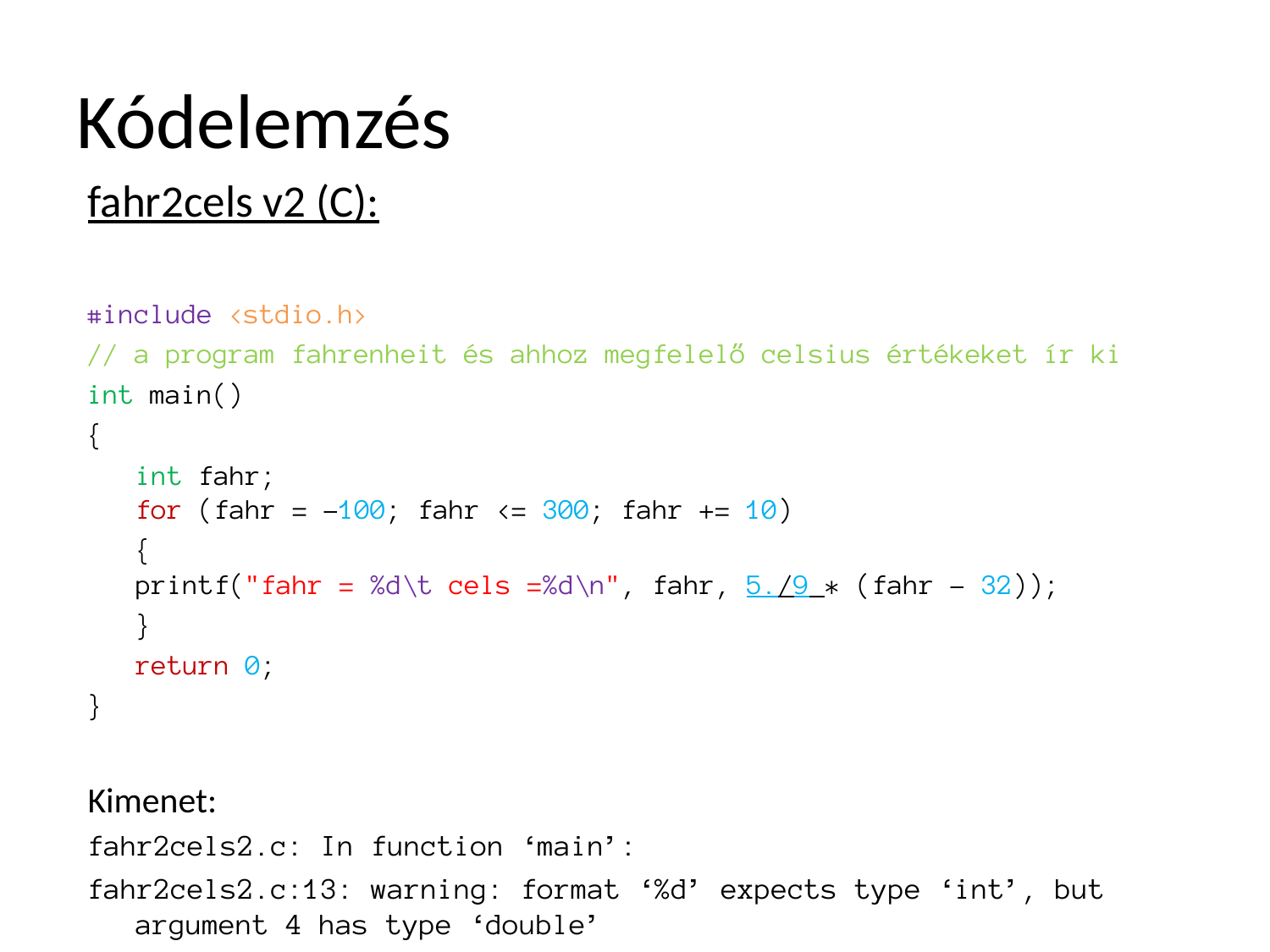

# Kódelemzés
fahr2cels v2 (C):

#include <stdio.h>
// a program fahrenheit és ahhoz megfelelő celsius értékeket ír ki
int main()
{
	int fahr;
for (fahr = -100; fahr <= 300; fahr += 10)
	{
	printf("fahr = %d\t cels =%d\n", fahr, 5./9 * (fahr - 32));
	}
	return 0;
}

Kimenet:
fahr2cels2.c: In function ‘main’:
fahr2cels2.c:13: warning: format ‘%d’ expects type ‘int’, but argument 4 has type ‘double’